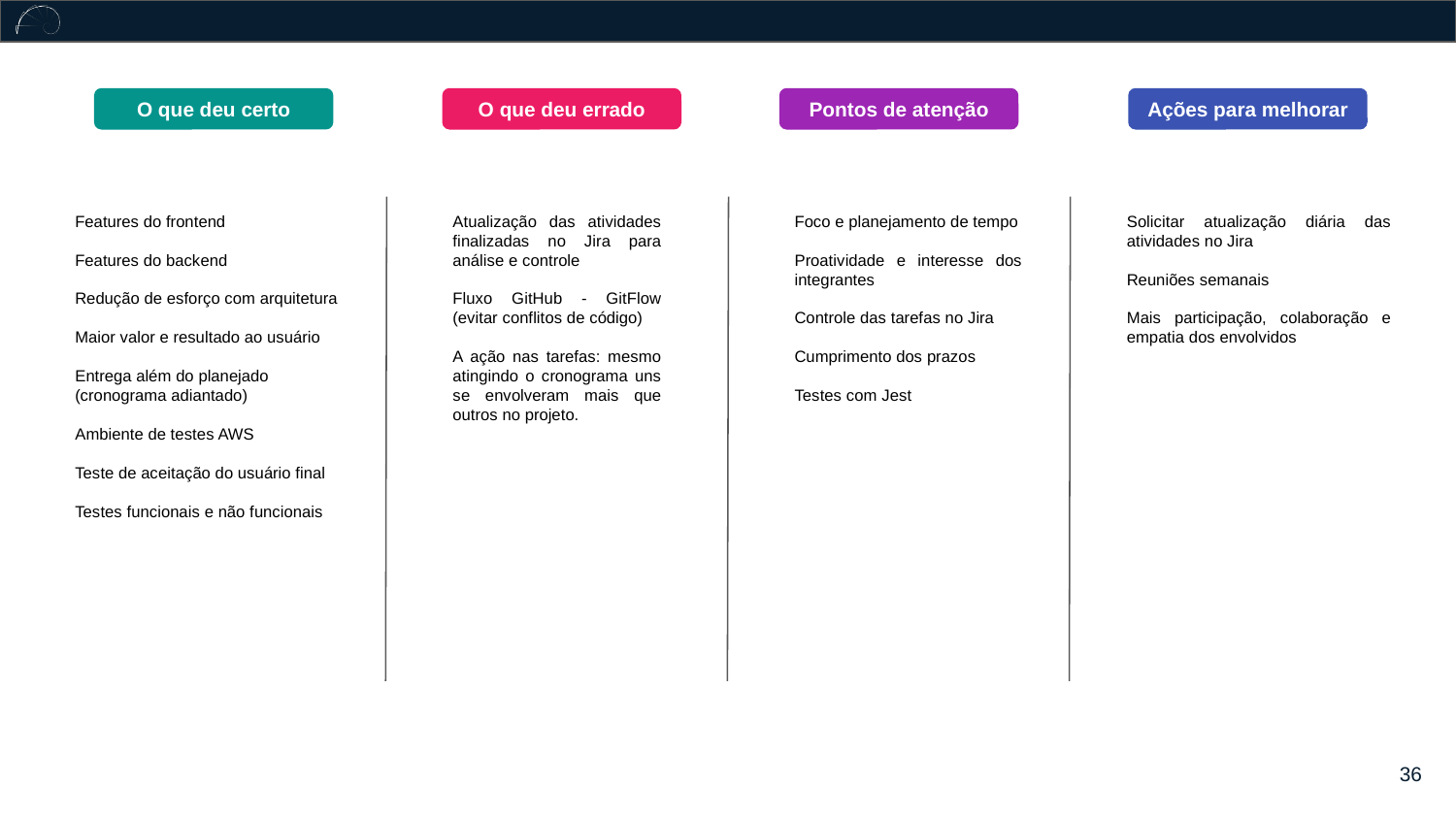

O que deu certo
O que deu errado
Pontos de atenção
Ações para melhorar
Features do frontend

Features do backend

Redução de esforço com arquitetura

Maior valor e resultado ao usuário

Entrega além do planejado (cronograma adiantado)

Ambiente de testes AWS

Teste de aceitação do usuário final

Testes funcionais e não funcionais
Atualização das atividades finalizadas no Jira para análise e controle

Fluxo GitHub - GitFlow (evitar conflitos de código)

A ação nas tarefas: mesmo atingindo o cronograma uns se envolveram mais que outros no projeto.

Foco e planejamento de tempo

Proatividade e interesse dos integrantes

Controle das tarefas no Jira

Cumprimento dos prazos

Testes com Jest
Solicitar atualização diária das atividades no Jira

Reuniões semanais

Mais participação, colaboração e empatia dos envolvidos

36